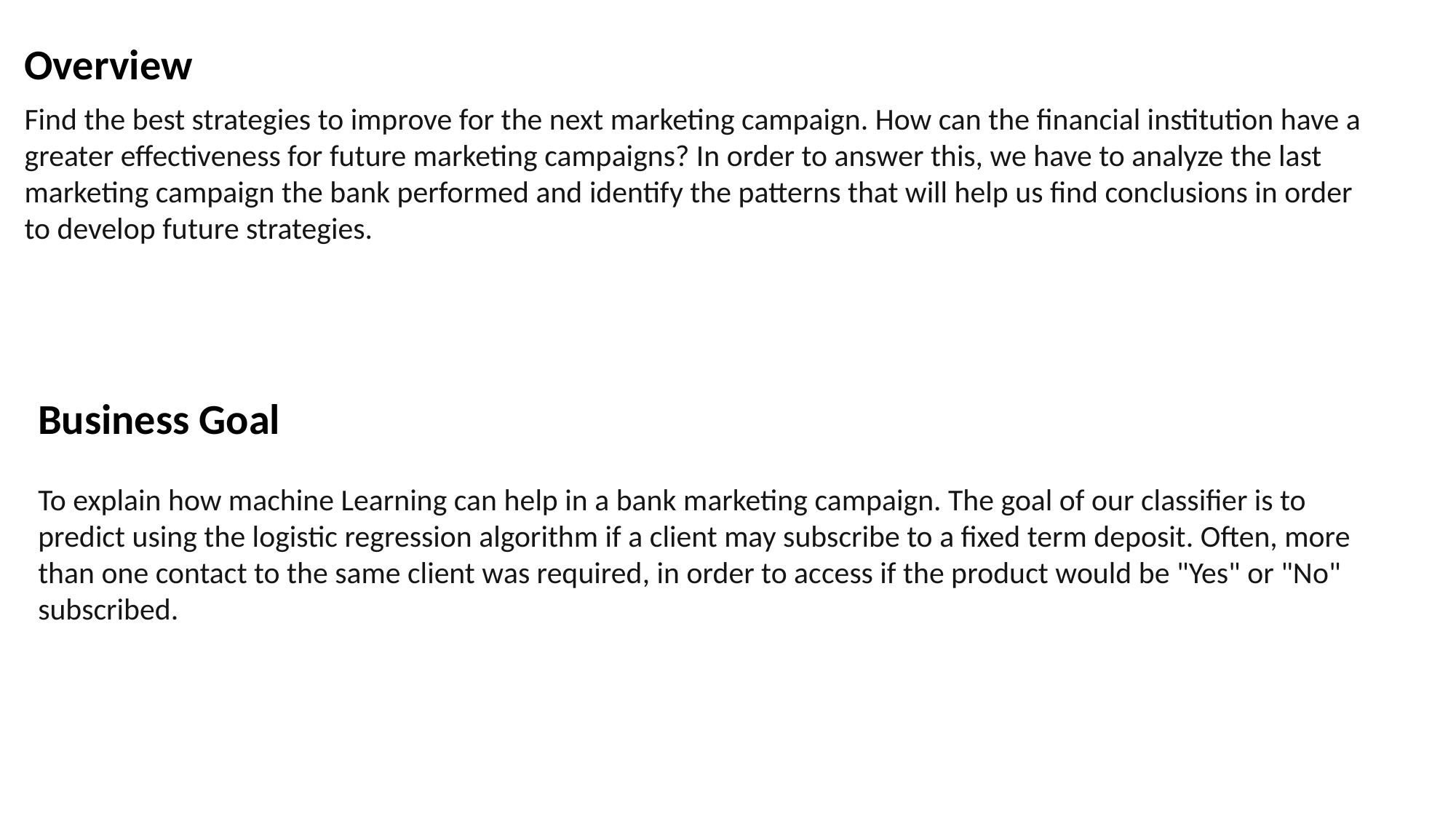

Overview
Find the best strategies to improve for the next marketing campaign. How can the financial institution have a greater effectiveness for future marketing campaigns? In order to answer this, we have to analyze the last marketing campaign the bank performed and identify the patterns that will help us find conclusions in order to develop future strategies.
Business Goal
To explain how machine Learning can help in a bank marketing campaign. The goal of our classifier is to predict using the logistic regression algorithm if a client may subscribe to a fixed term deposit. Often, more than one contact to the same client was required, in order to access if the product would be "Yes" or "No" subscribed.